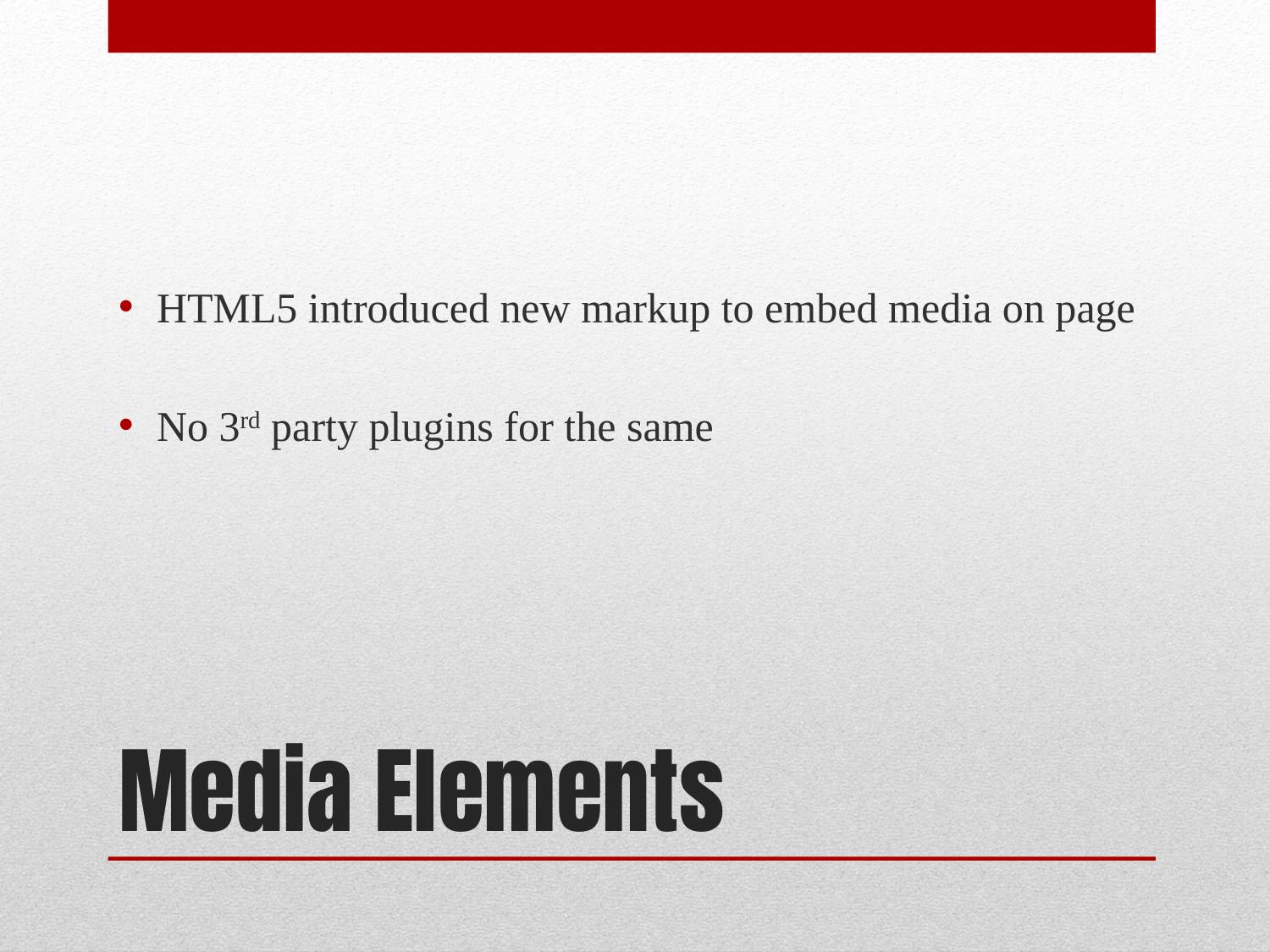

HTML5 introduced new markup to embed media on page

No 3rd party plugins for the same
# Media Elements